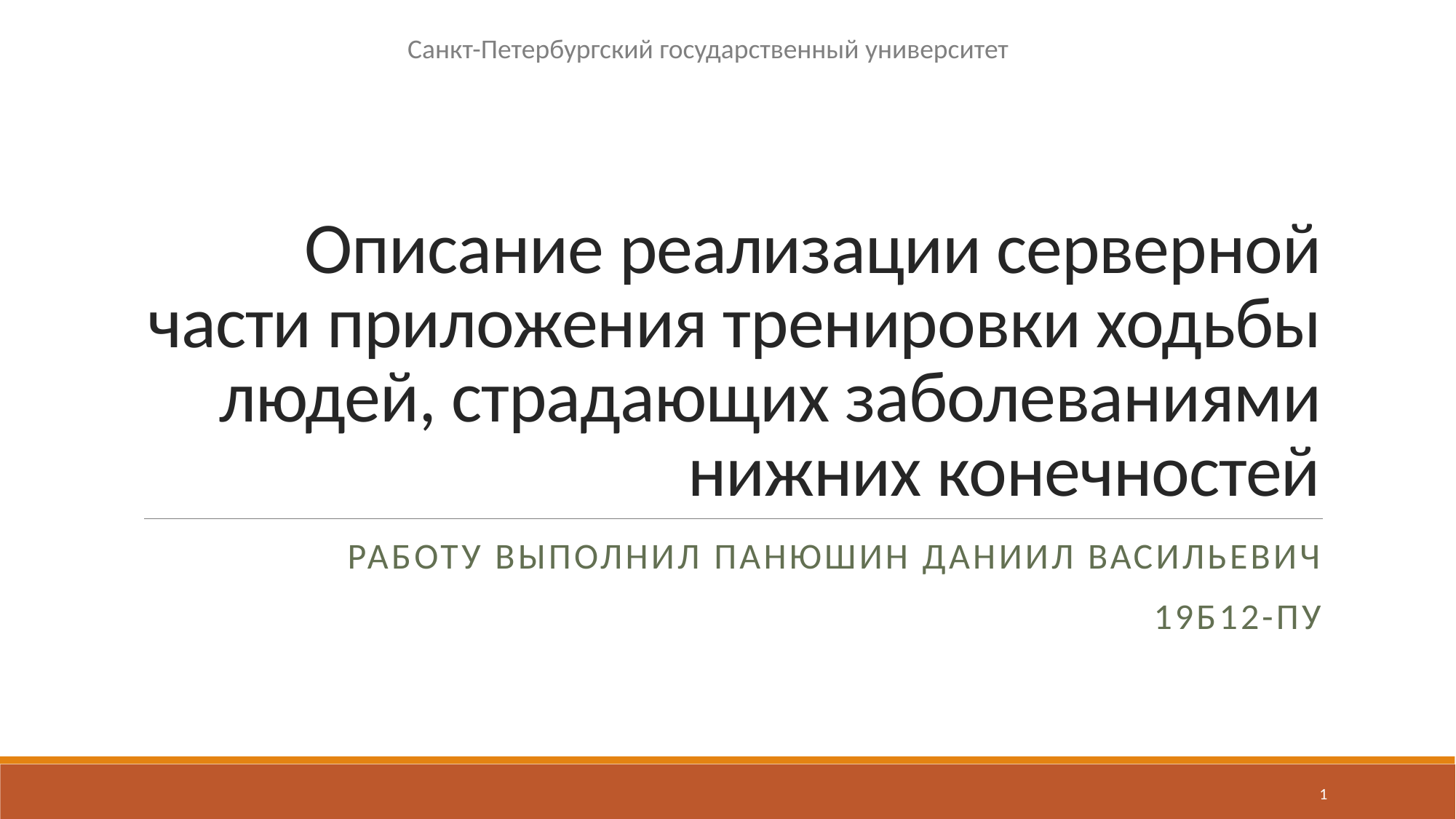

Санкт-Петербургский государственный университет
# Описание реализации серверной части приложения тренировки ходьбы людей, страдающих заболеваниями нижних конечностей
Работу выполнил Панюшин даниил васильевич
19Б12-пу
1